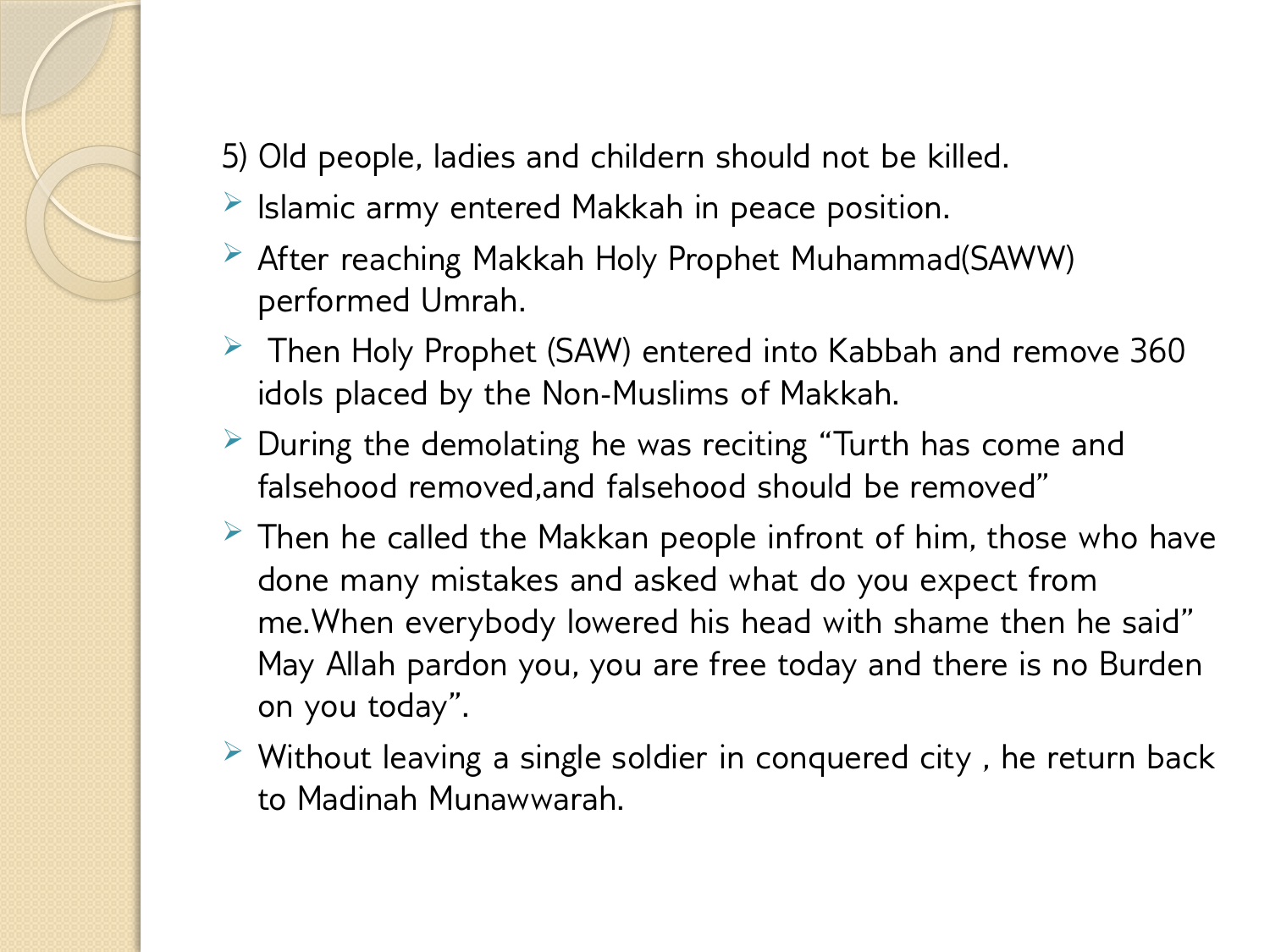

5) Old people, ladies and childern should not be killed.
Islamic army entered Makkah in peace position.
After reaching Makkah Holy Prophet Muhammad(SAWW) performed Umrah.
 Then Holy Prophet (SAW) entered into Kabbah and remove 360 idols placed by the Non-Muslims of Makkah.
During the demolating he was reciting “Turth has come and falsehood removed,and falsehood should be removed”
Then he called the Makkan people infront of him, those who have done many mistakes and asked what do you expect from me.When everybody lowered his head with shame then he said” May Allah pardon you, you are free today and there is no Burden on you today”.
Without leaving a single soldier in conquered city , he return back to Madinah Munawwarah.